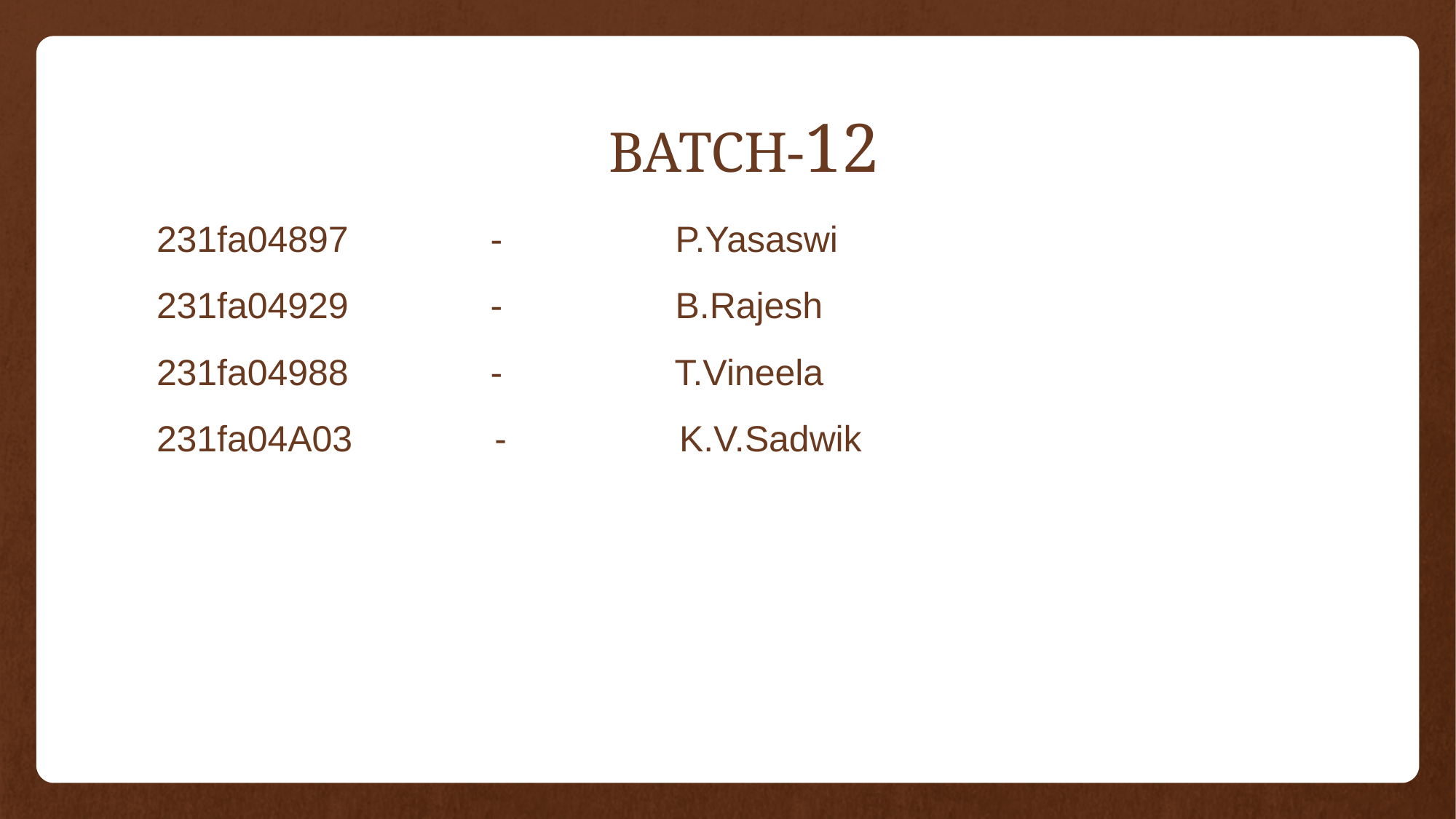

# BATCH-12
231fa04897              -                 P.Yasaswi
231fa04929              -                 B.Rajesh
231fa04988              -                 T.Vineela
231fa04A03              -                 K.V.Sadwik